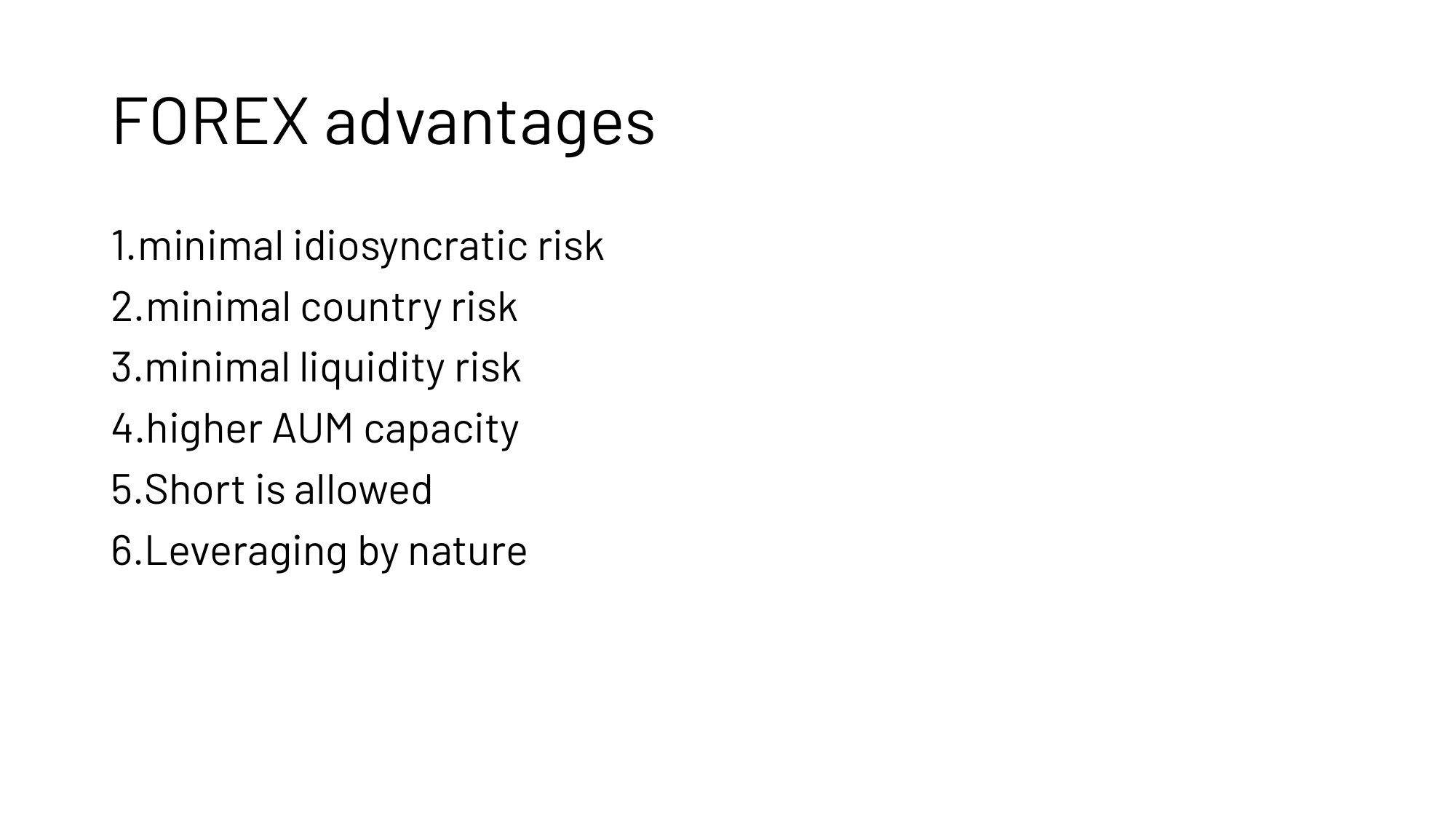

# FOREX advantages
minimal idiosyncratic risk
minimal country risk
minimal liquidity risk
higher AUM capacity
Short is allowed
Leveraging by nature